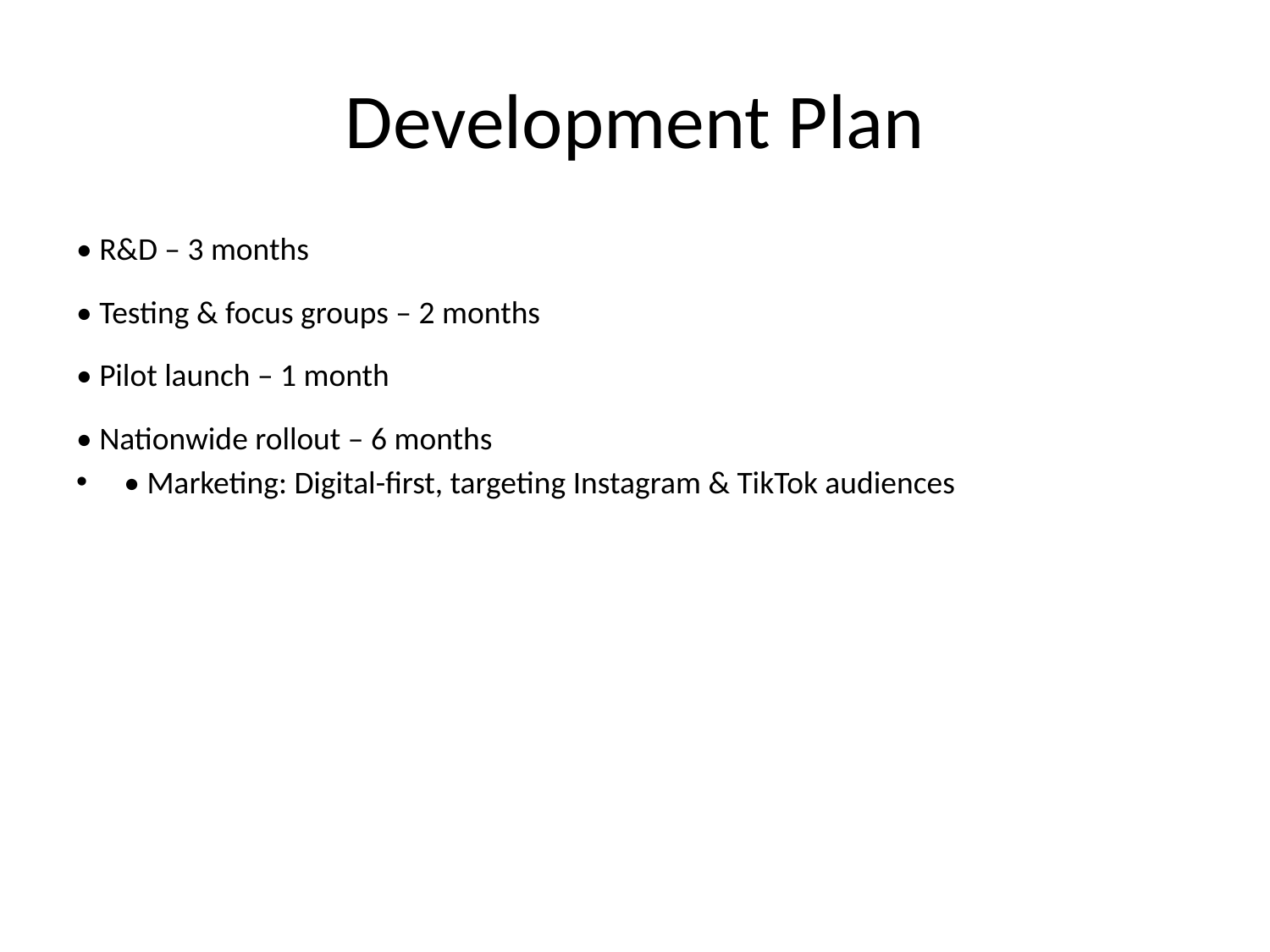

# Development Plan
• R&D – 3 months
• Testing & focus groups – 2 months
• Pilot launch – 1 month
• Nationwide rollout – 6 months
• Marketing: Digital-first, targeting Instagram & TikTok audiences